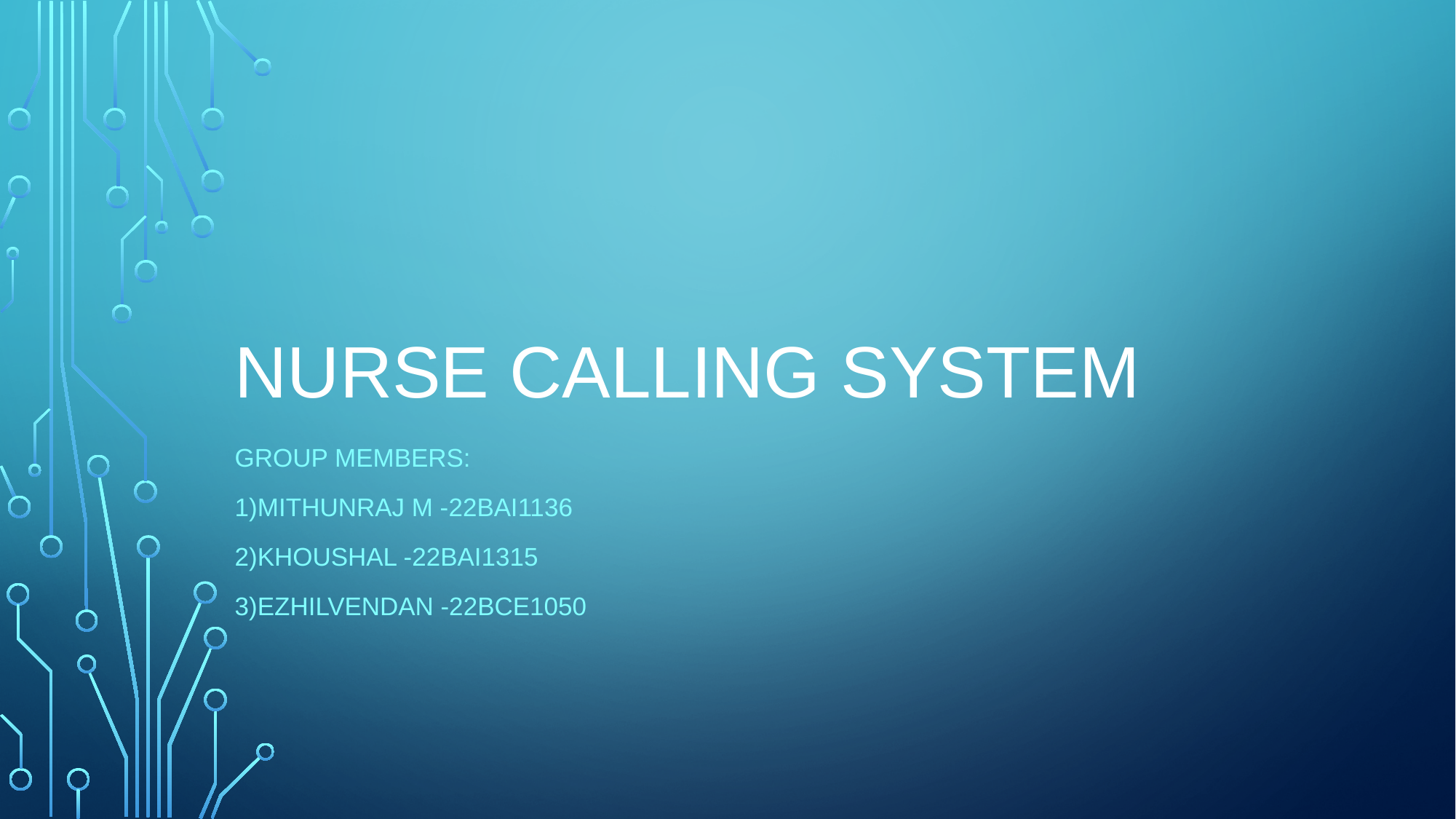

# NURSE CALLING SYSTEM
GROUP MEMBERS:
1)MITHUNRAJ M -22BAI1136
2)KHOUSHAL -22BAI1315
3)EZHILVENDAN -22BCE1050